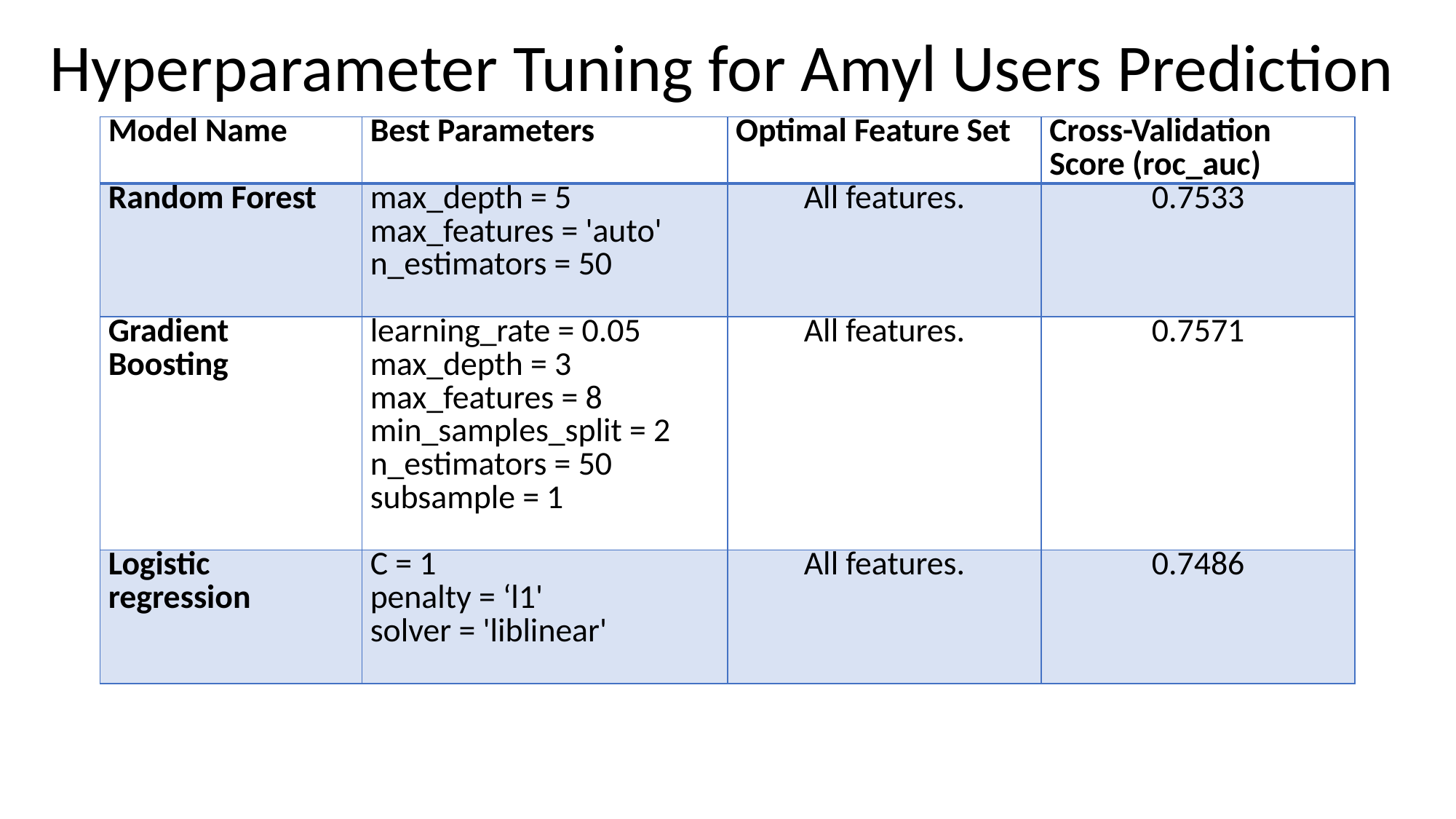

# Hyperparameter Tuning for Amyl Users Prediction
| Model Name | Best Parameters | Optimal Feature Set | Cross-Validation Score (roc\_auc) |
| --- | --- | --- | --- |
| Random Forest | max\_depth = 5 max\_features = 'auto' n\_estimators = 50 | All features. | 0.7533 |
| Gradient Boosting | learning\_rate = 0.05 max\_depth = 3 max\_features = 8 min\_samples\_split = 2 n\_estimators = 50 subsample = 1 | All features. | 0.7571 |
| Logistic regression | C = 1 penalty = ‘l1' solver = 'liblinear' | All features. | 0.7486 |